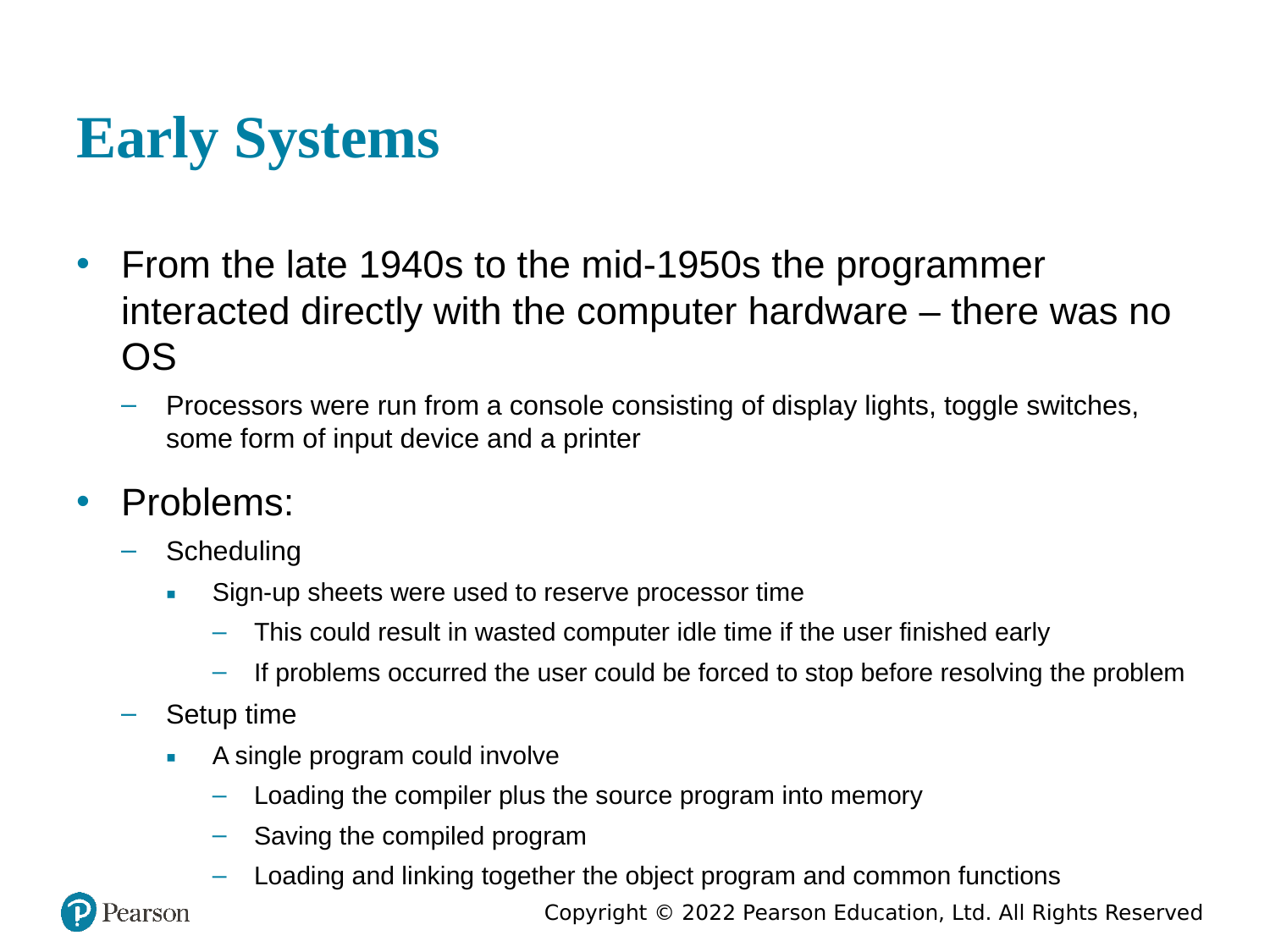

# Early Systems
From the late 1940s to the mid-1950s the programmer interacted directly with the computer hardware – there was no OS
Processors were run from a console consisting of display lights, toggle switches, some form of input device and a printer
Problems:
Scheduling
Sign-up sheets were used to reserve processor time
This could result in wasted computer idle time if the user finished early
If problems occurred the user could be forced to stop before resolving the problem
Setup time
A single program could involve
Loading the compiler plus the source program into memory
Saving the compiled program
Loading and linking together the object program and common functions